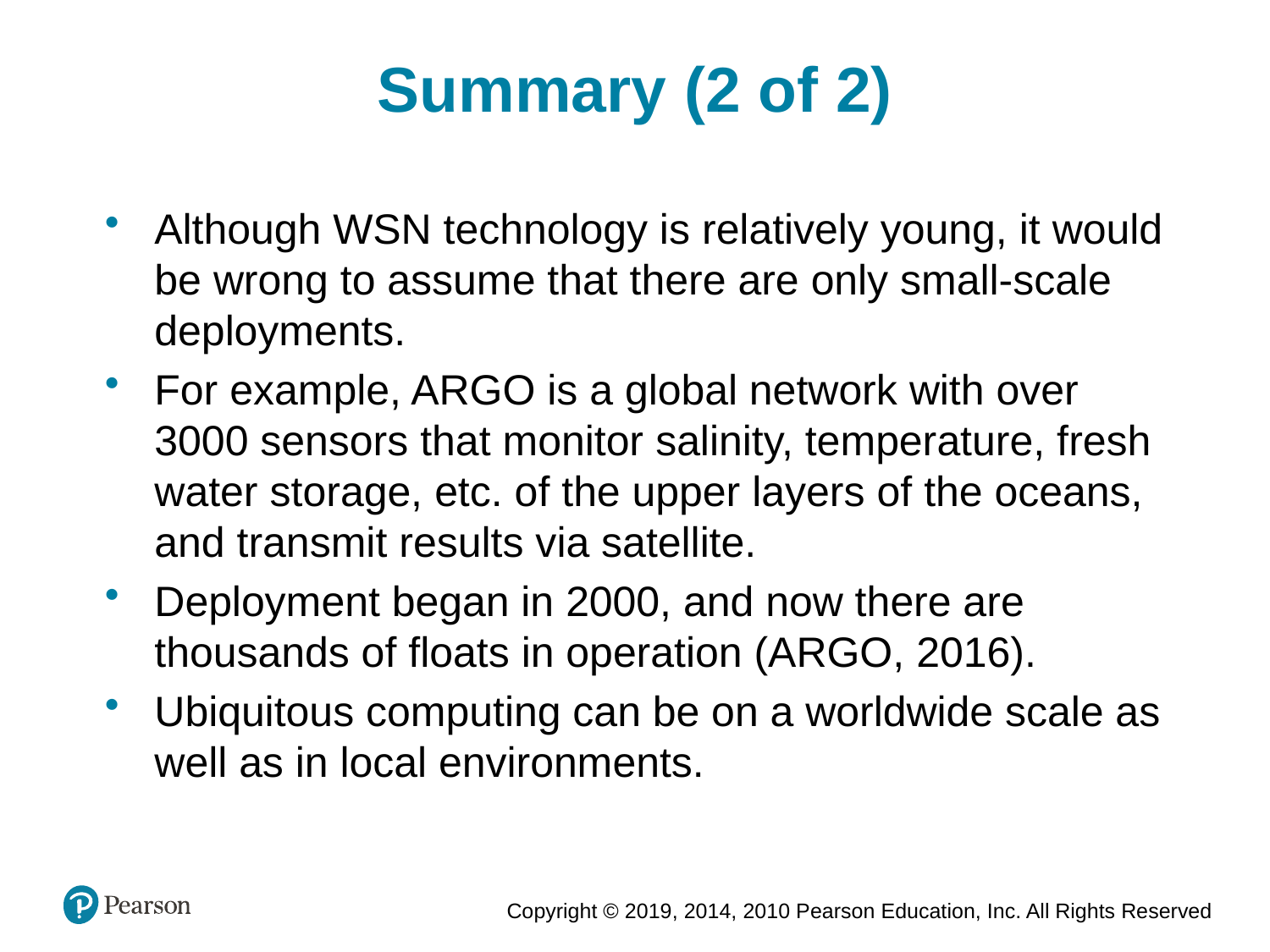

Summary (2 of 2)
Although WSN technology is relatively young, it would be wrong to assume that there are only small-scale deployments.
For example, ARGO is a global network with over 3000 sensors that monitor salinity, temperature, fresh water storage, etc. of the upper layers of the oceans, and transmit results via satellite.
Deployment began in 2000, and now there are thousands of floats in operation (ARGO, 2016).
Ubiquitous computing can be on a worldwide scale as well as in local environments.